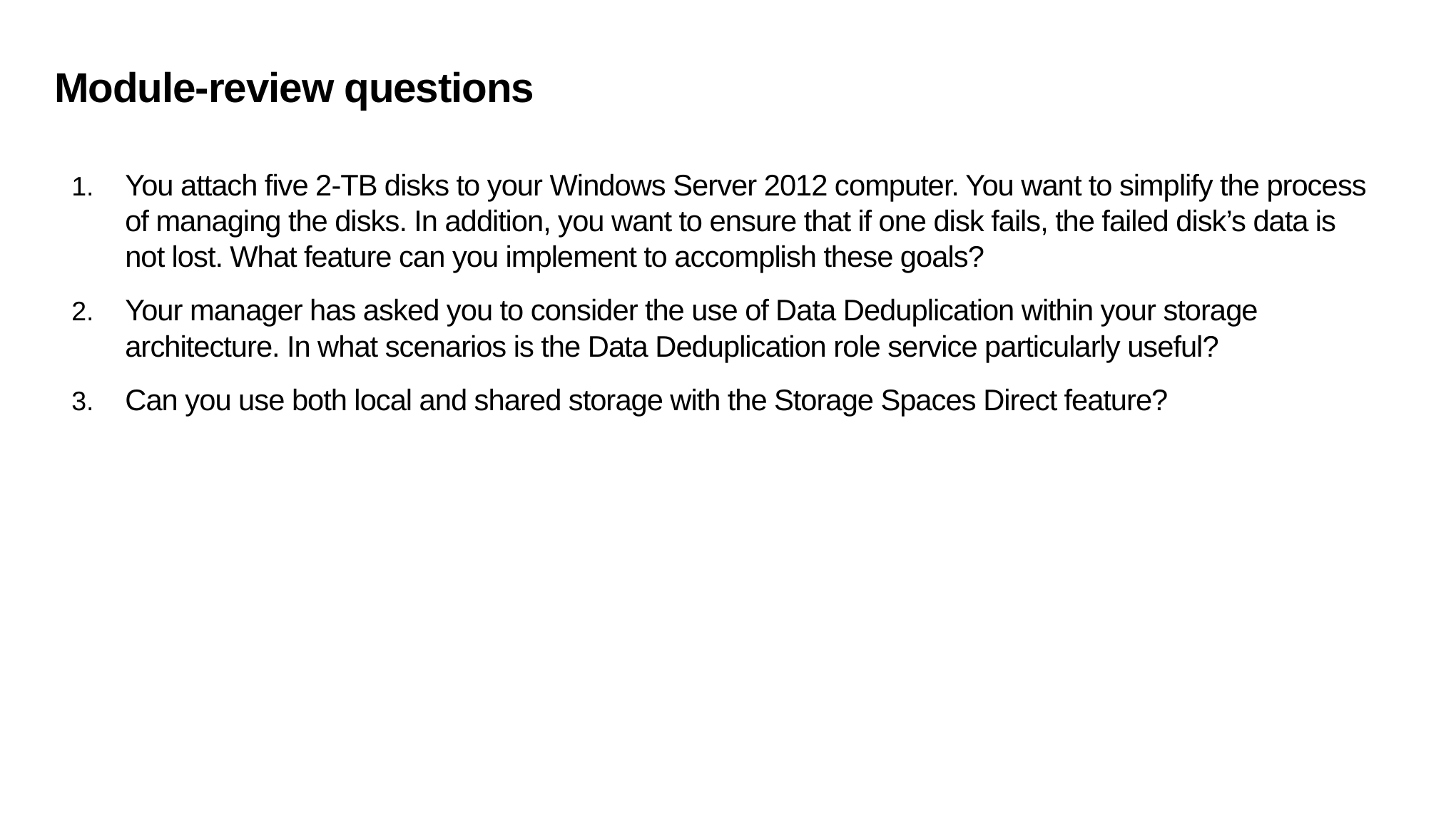

# Module-review questions
You attach five 2-TB disks to your Windows Server 2012 computer. You want to simplify the process of managing the disks. In addition, you want to ensure that if one disk fails, the failed disk’s data is not lost. What feature can you implement to accomplish these goals?
Your manager has asked you to consider the use of Data Deduplication within your storage architecture. In what scenarios is the Data Deduplication role service particularly useful?
Can you use both local and shared storage with the Storage Spaces Direct feature?